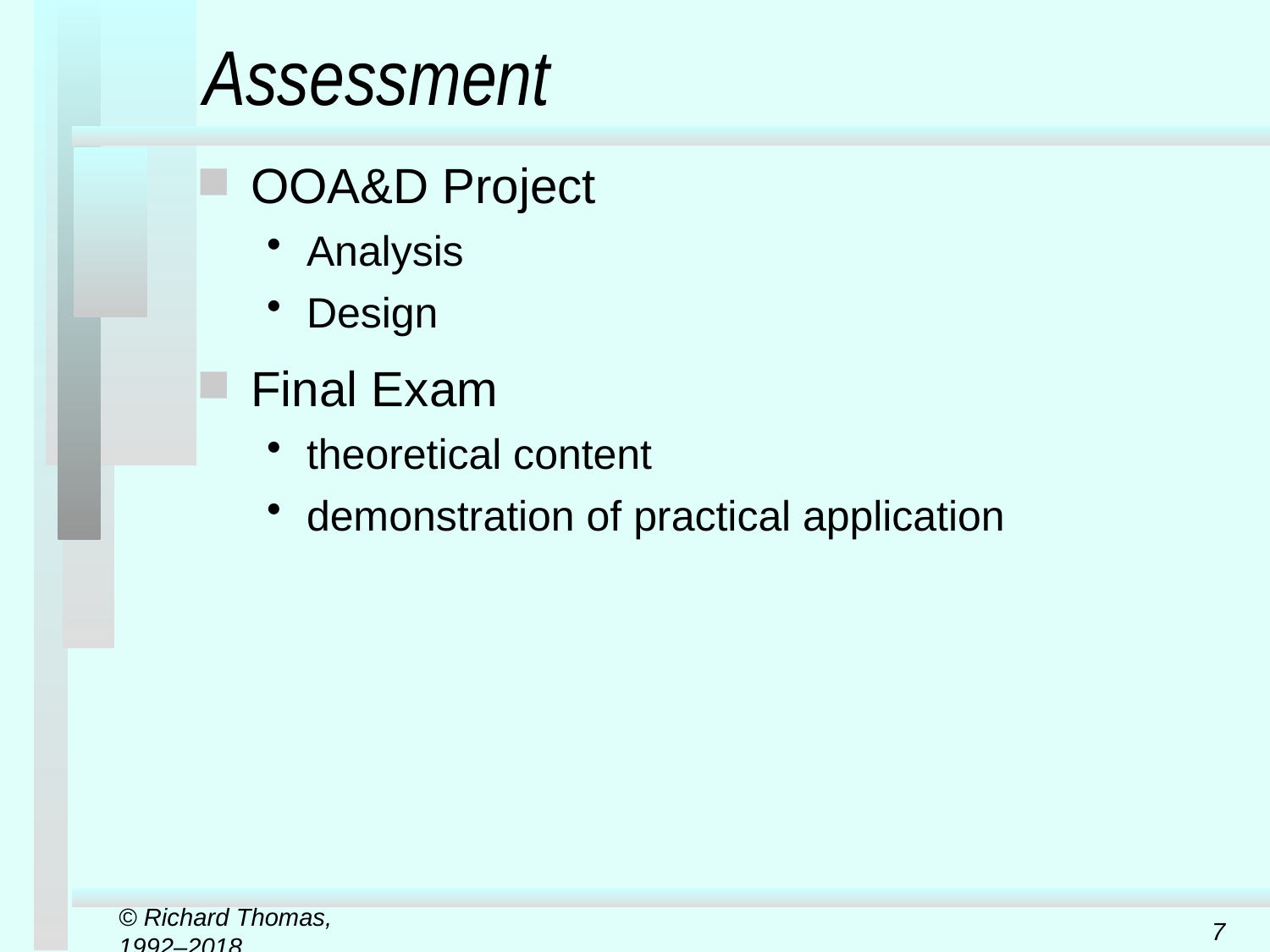

# Assessment
OOA&D Project
Analysis
Design
Final Exam
theoretical content
demonstration of practical application
© Richard Thomas, 1992–2018
7